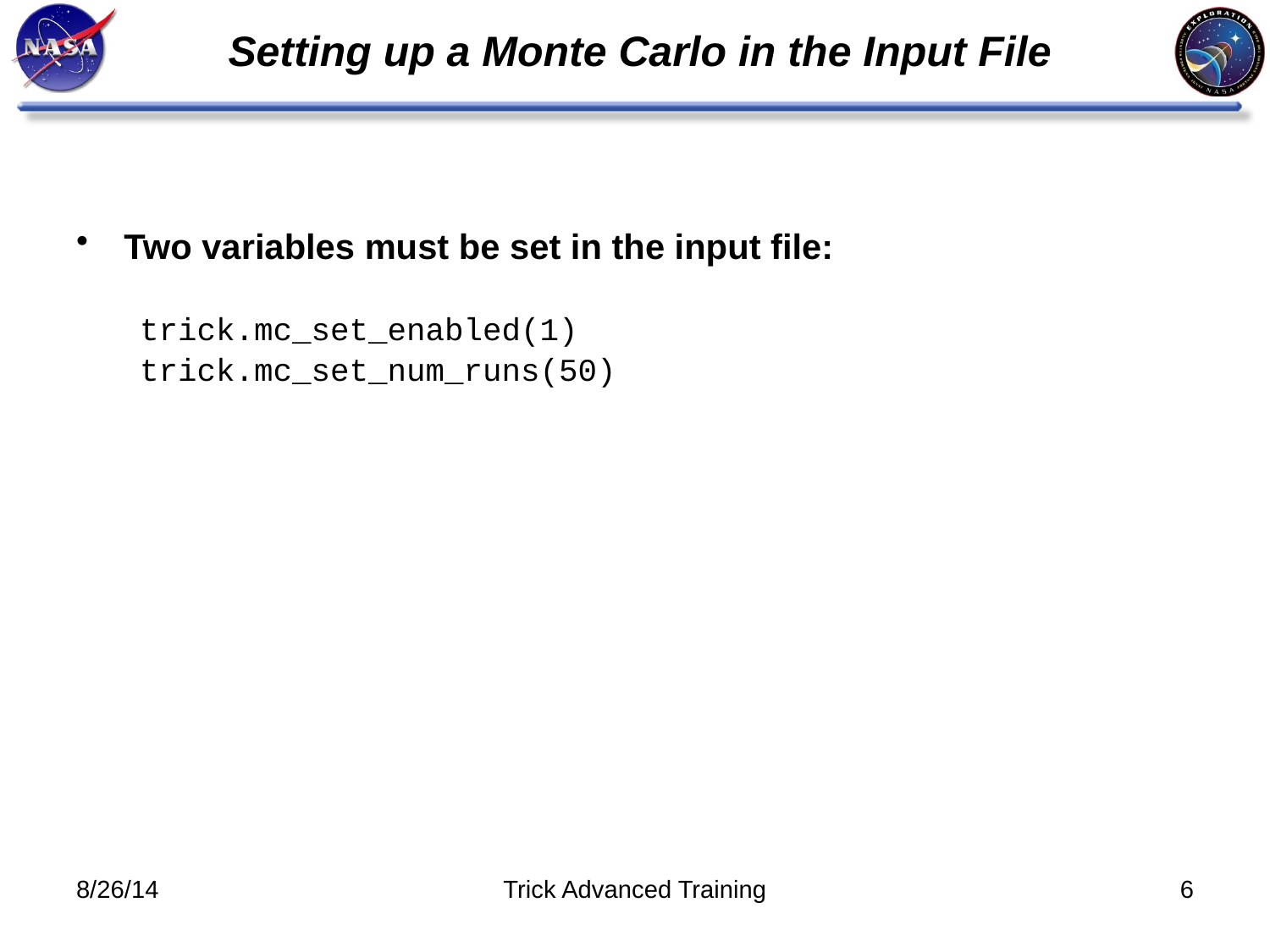

# Setting up a Monte Carlo in the Input File
Two variables must be set in the input file:

trick.mc_set_enabled(1)
trick.mc_set_num_runs(50)

8/26/14
Trick Advanced Training
6